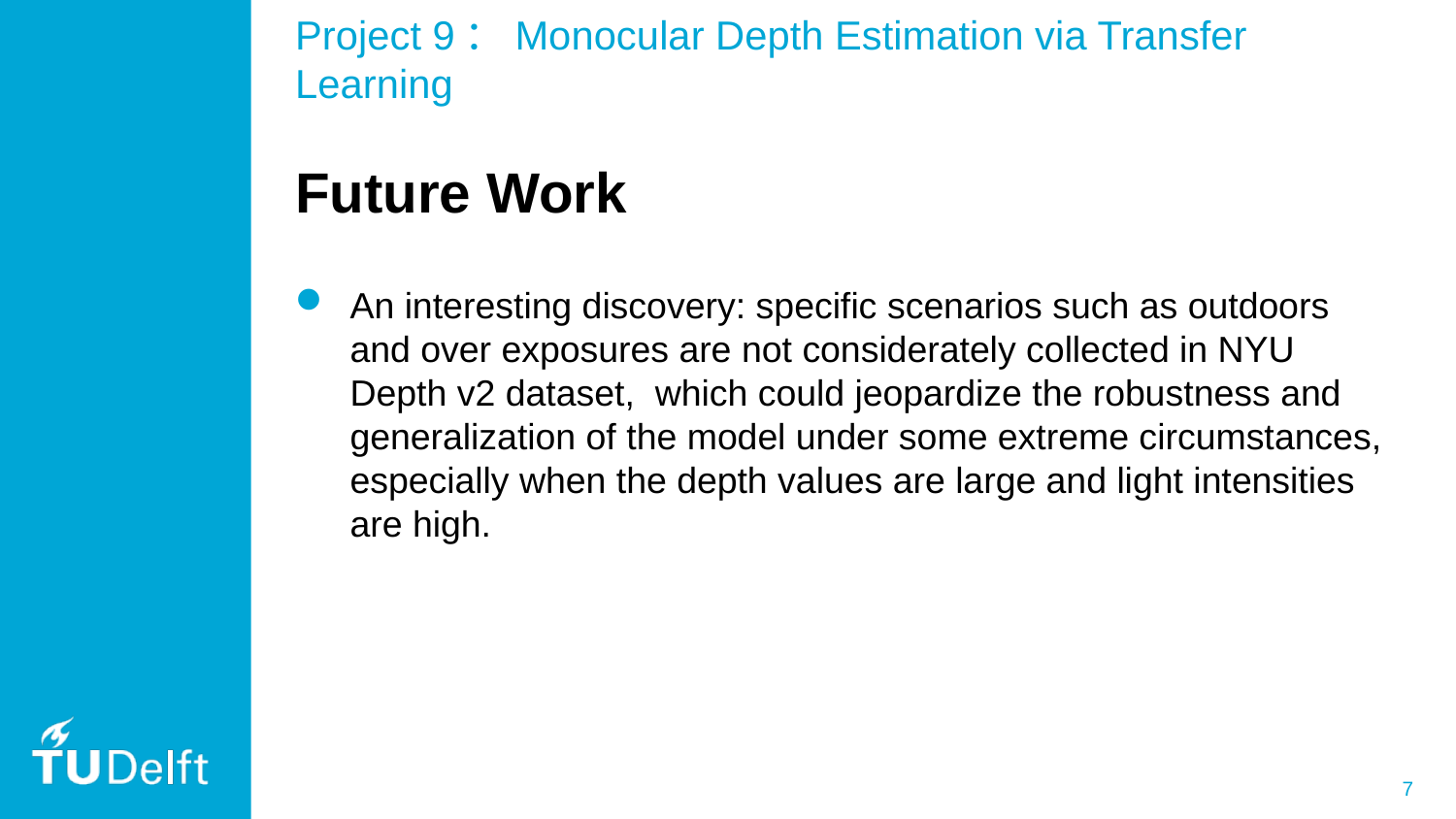

# Project 9：Monocular Depth Estimation via Transfer Learning
Future Work

An interesting discovery: specific scenarios such as outdoors and over exposures are not considerately collected in NYU Depth v2 dataset,  which could jeopardize the robustness and generalization of the model under some extreme circumstances, especially when the depth values are large and light intensities are high.